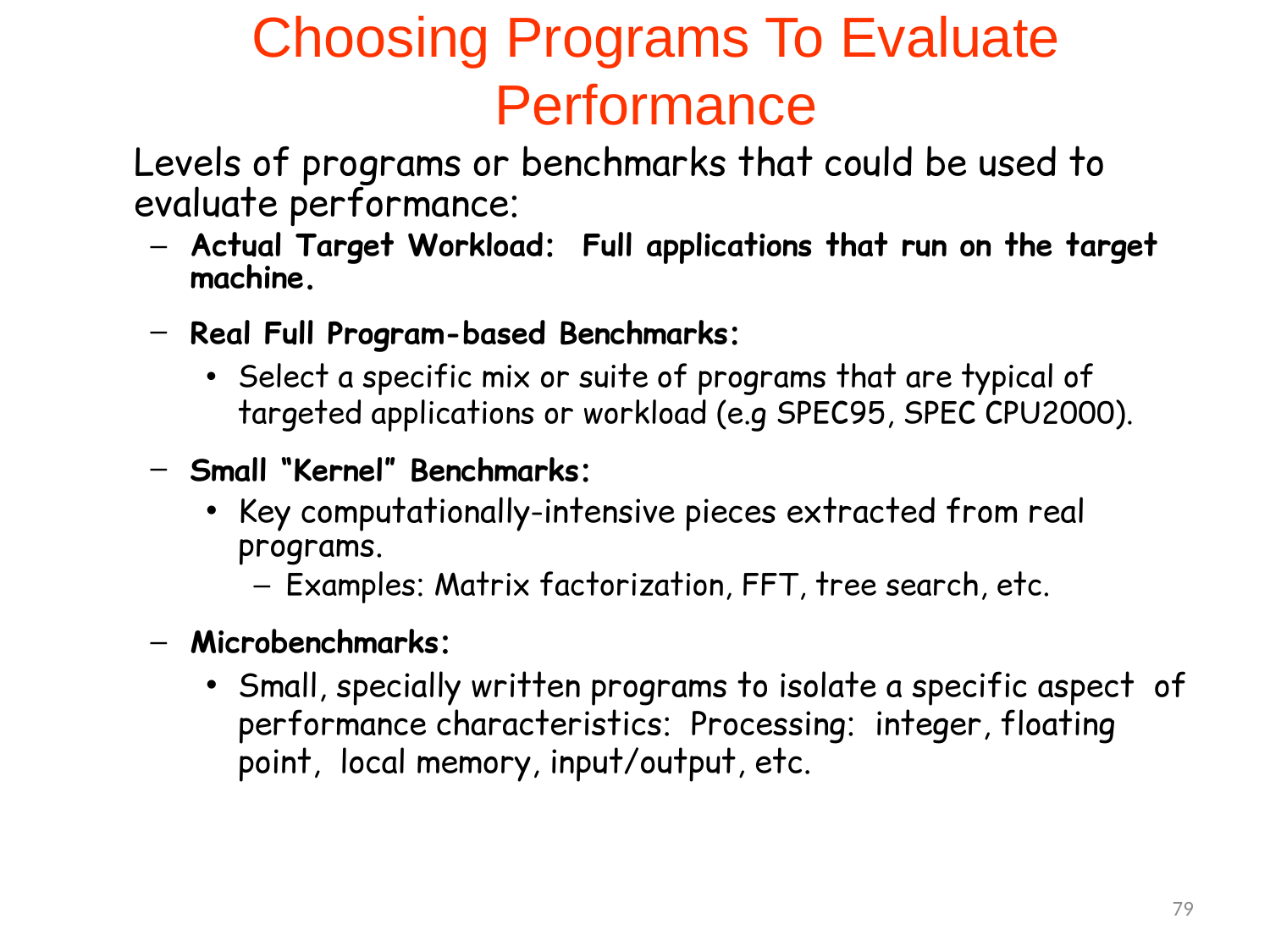

# Choosing Programs To Evaluate Performance
	Levels of programs or benchmarks that could be used to evaluate performance:
Actual Target Workload:  Full applications that run on the target machine.

Real Full Program-based Benchmarks:
Select a specific mix or suite of programs that are typical of targeted applications or workload (e.g SPEC95, SPEC CPU2000).

Small “Kernel” Benchmarks:
Key computationally-intensive pieces extracted from real programs.
Examples: Matrix factorization, FFT, tree search, etc.

Microbenchmarks:
Small, specially written programs to isolate a specific aspect  of performance characteristics:  Processing:  integer, floating point,  local memory, input/output, etc.
79